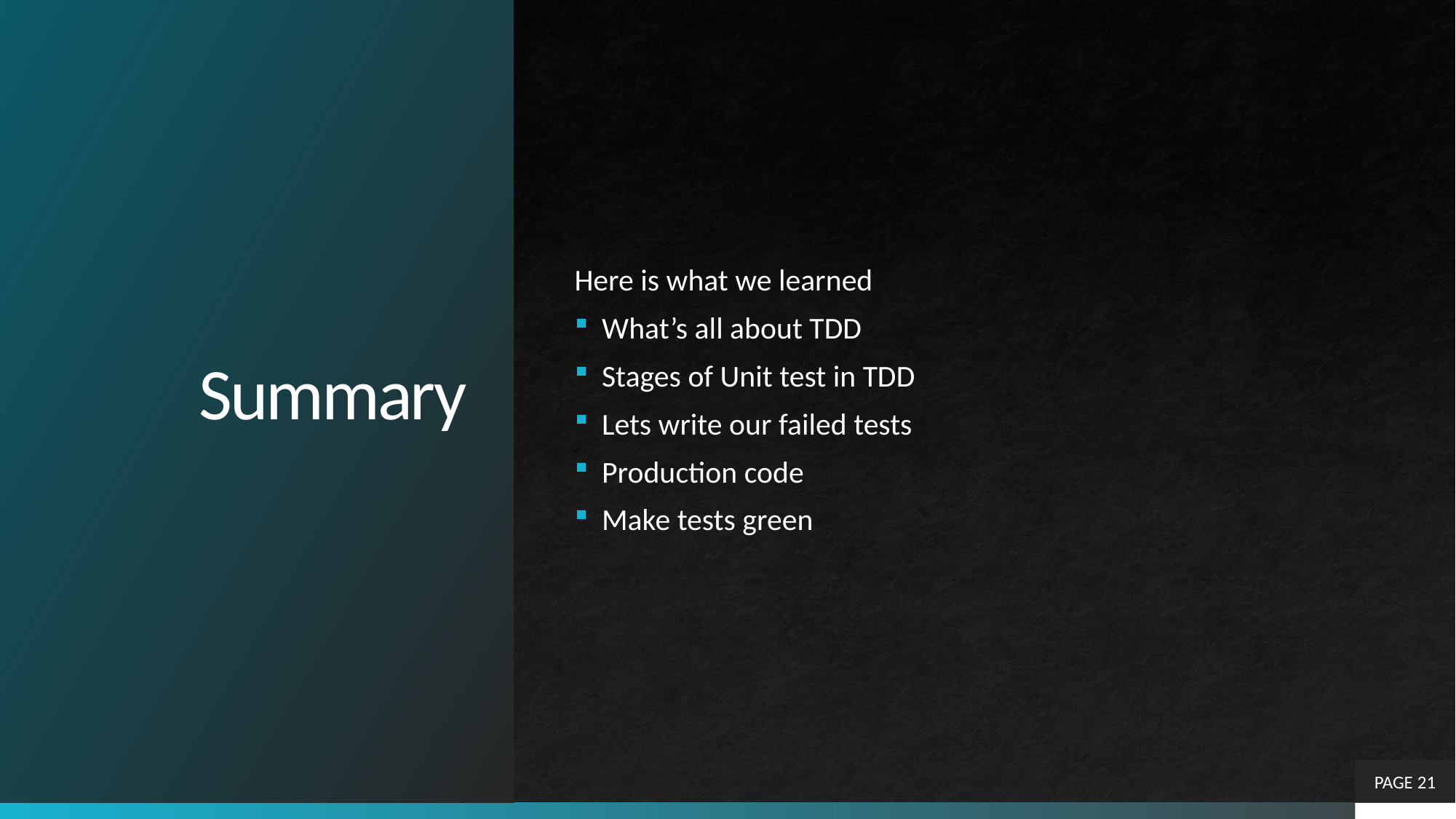

# Summary
Here is what we learned
What’s all about TDD
Stages of Unit test in TDD
Lets write our failed tests
Production code
Make tests green
PAGE 21